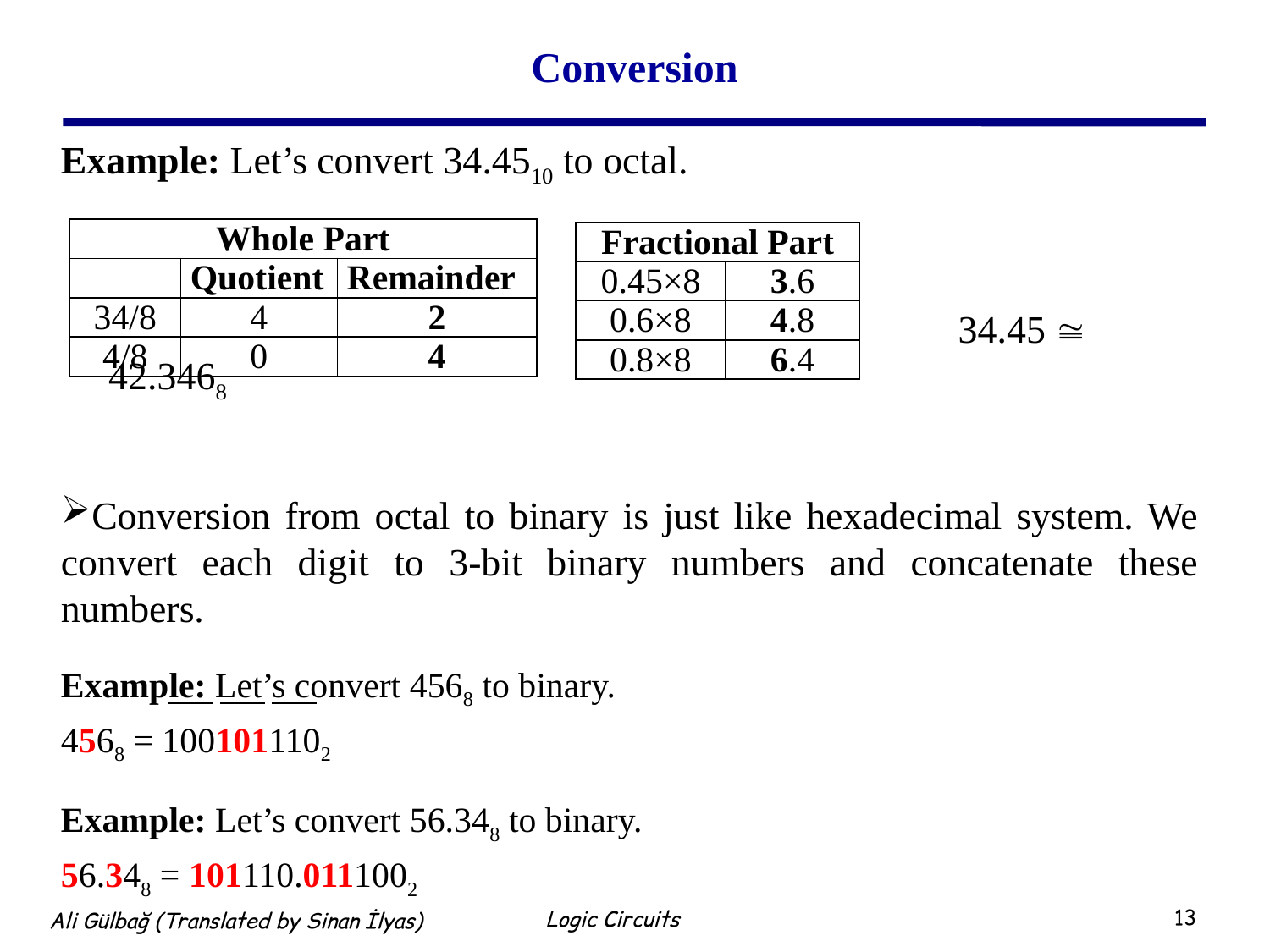

# Conversion
Example: Let’s convert 34.4510 to octal.

							         34.45 ≅ 42.3468

Conversion from octal to binary is just like hexadecimal system. We convert each digit to 3-bit binary numbers and concatenate these numbers.

Example: Let’s convert 4568 to binary.
4568 = 1001011102

Example: Let’s convert 56.348 to binary.
56.348 = 101110.0111002

| Whole Part |  |  |
| --- | --- | --- |
|  | Quotient | Remainder |
| 34/8 | 4 | 2 |
| 4/8 | 0 | 4 |
| Fractional Part |  |
| --- | --- |
| 0.45×8 | 3.6 |
| 0.6×8 | 4.8 |
| 0.8×8 | 6.4 |
Logic Circuits